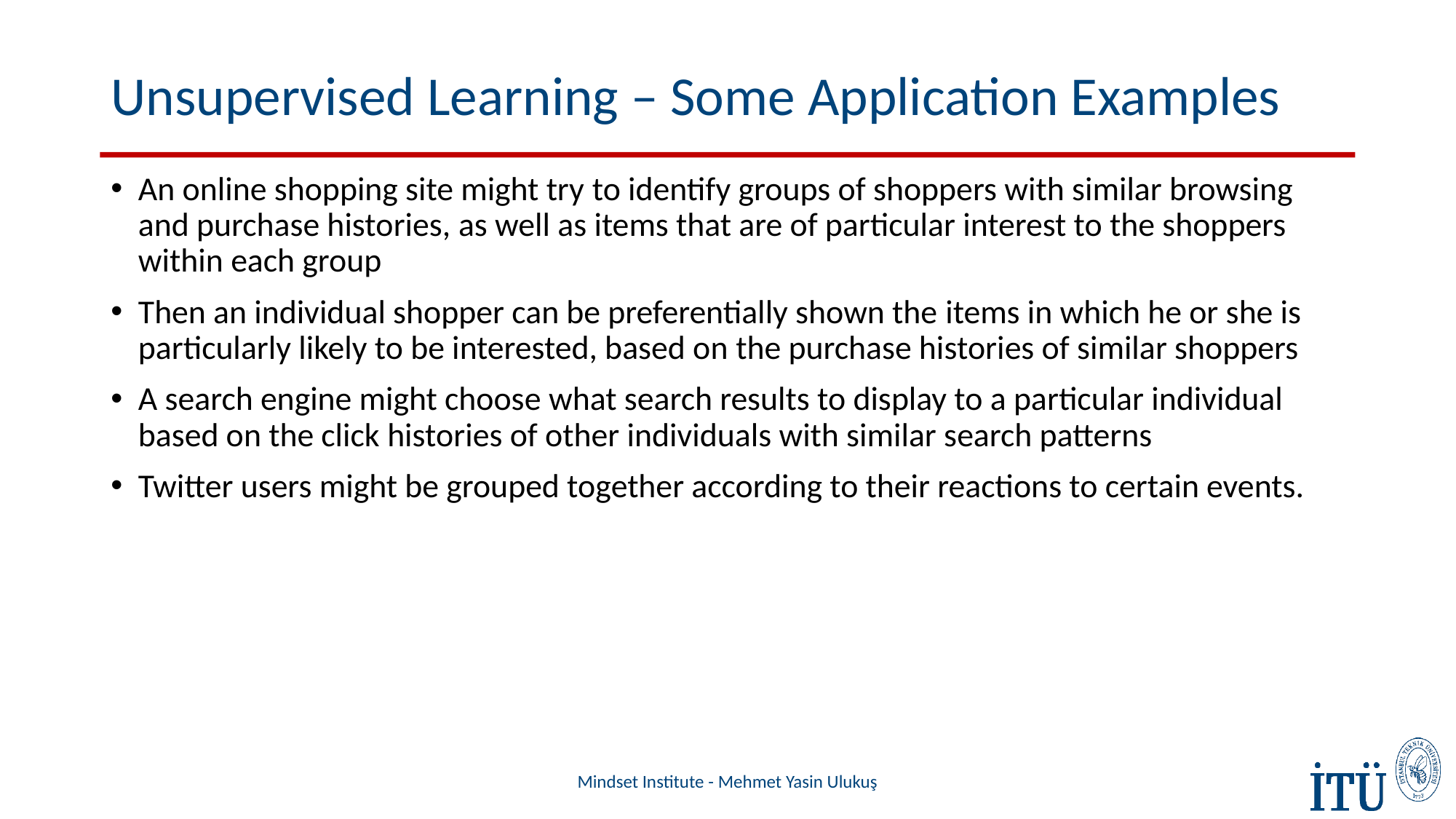

# Unsupervised Learning – Some Application Examples
An online shopping site might try to identify groups of shoppers with similar browsing and purchase histories, as well as items that are of particular interest to the shoppers within each group
Then an individual shopper can be preferentially shown the items in which he or she is particularly likely to be interested, based on the purchase histories of similar shoppers
A search engine might choose what search results to display to a particular individual based on the click histories of other individuals with similar search patterns
Twitter users might be grouped together according to their reactions to certain events.
Mindset Institute - Mehmet Yasin Ulukuş